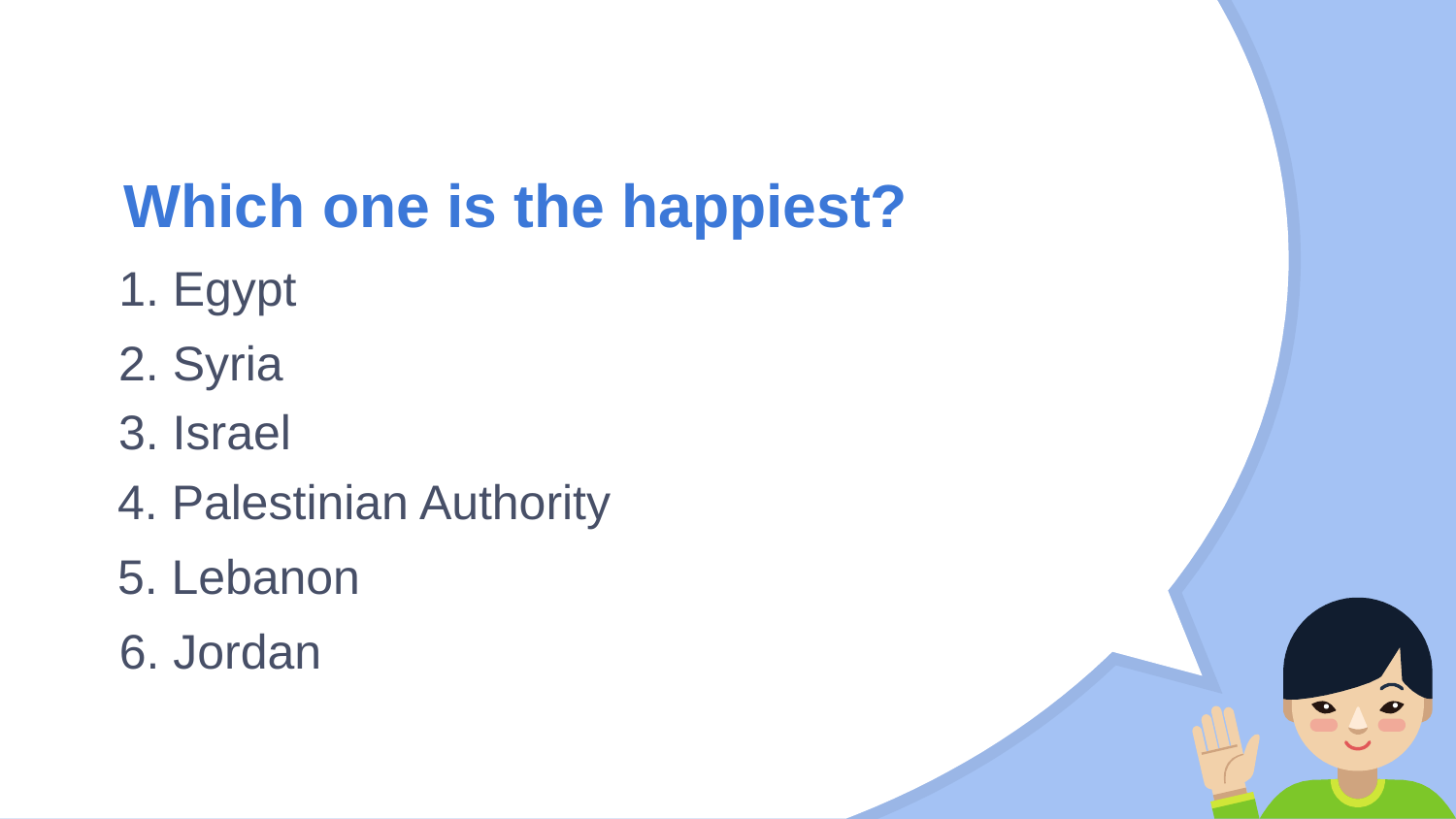

# Which one is the happiest?
1. Egypt
2. Syria
3. Israel
4. Palestinian Authority
5. Lebanon

6. Jordan